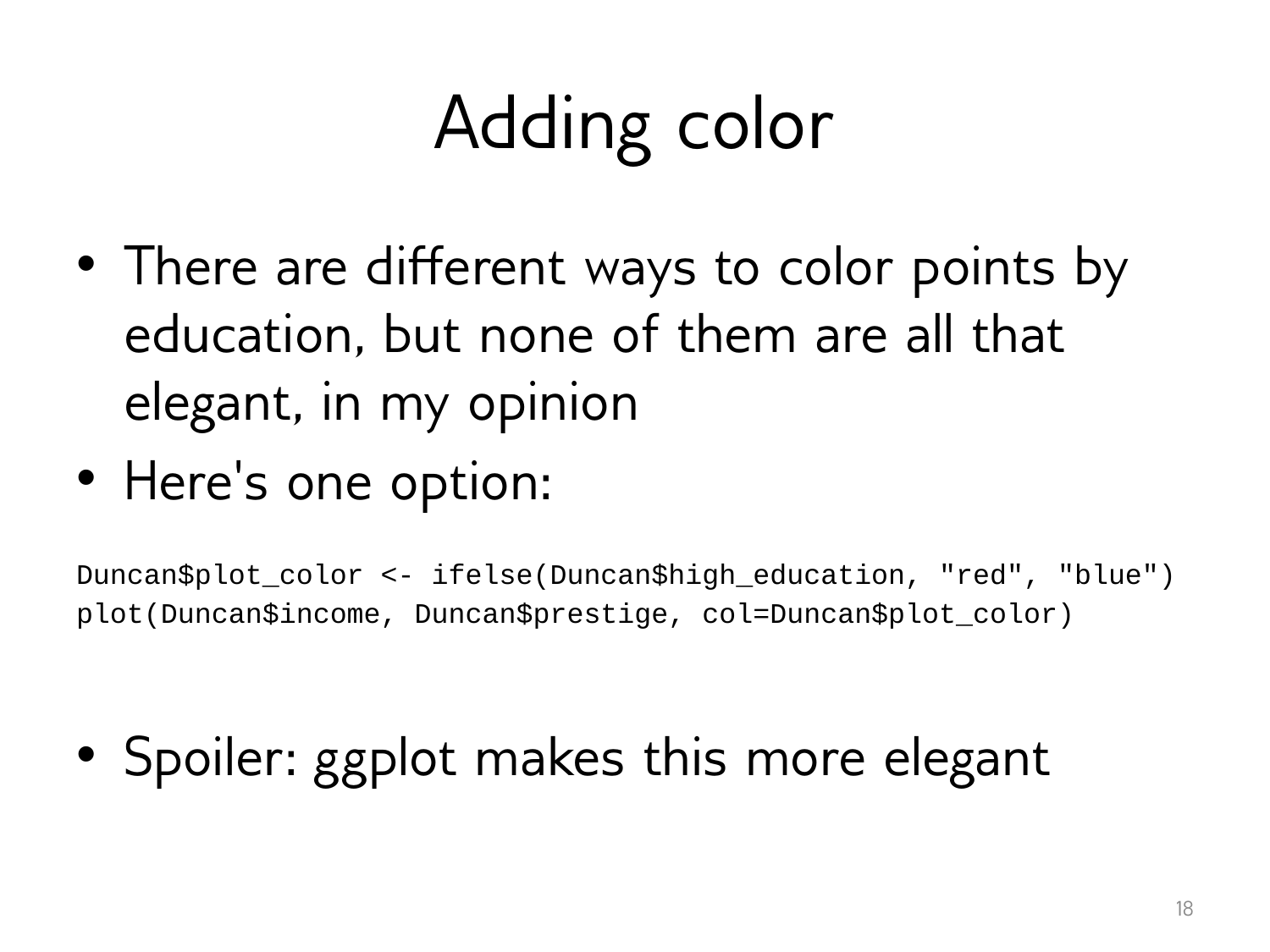

# Adding color
There are different ways to color points by education, but none of them are all that elegant, in my opinion
Here's one option:

Duncan$plot_color <- ifelse(Duncan$high_education, "red", "blue")
plot(Duncan$income, Duncan$prestige, col=Duncan$plot_color)

Spoiler: ggplot makes this more elegant
18